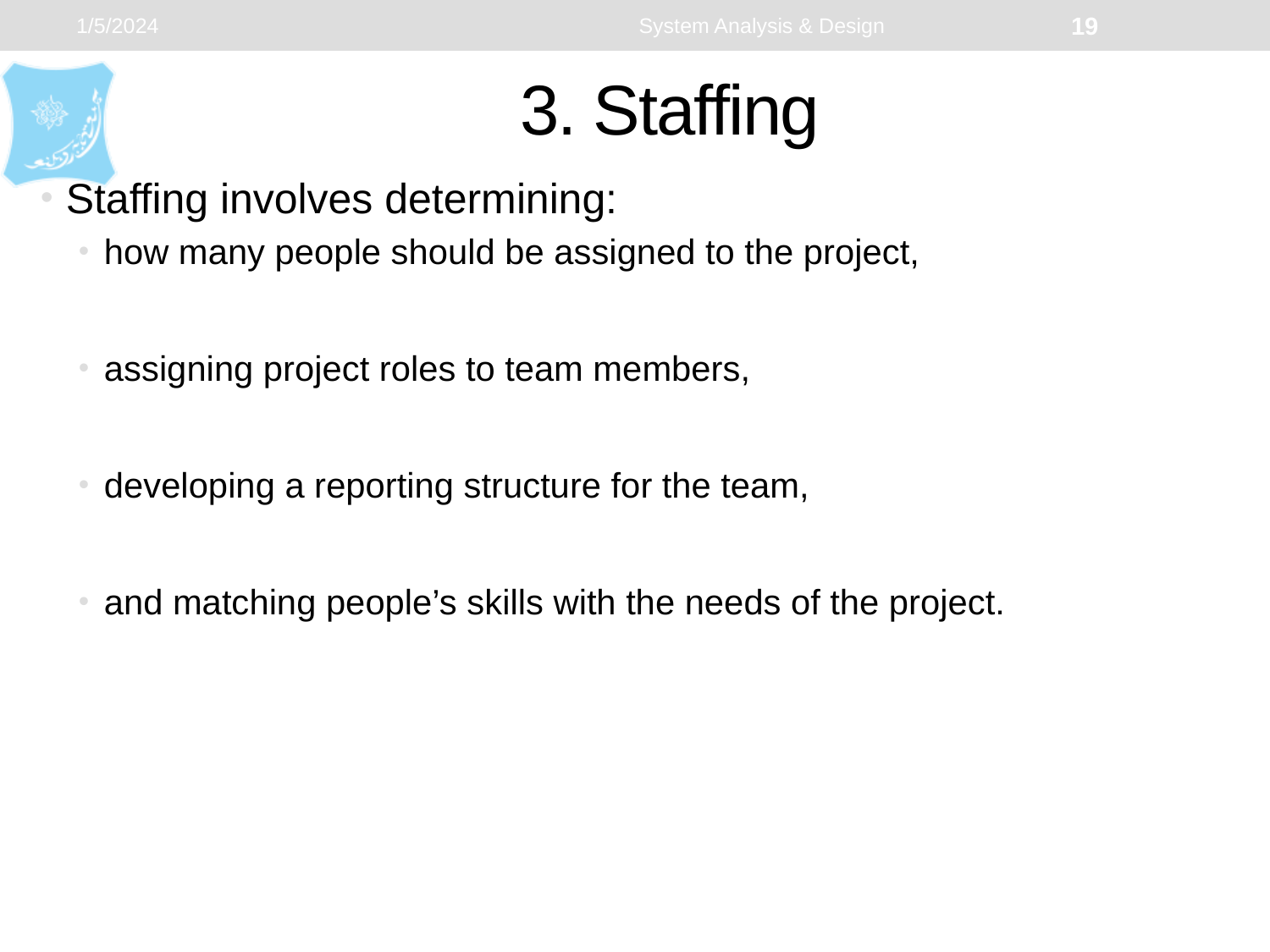

1/5/2024
System Analysis & Design
19
# 3. Staffing
Staffing involves determining:
how many people should be assigned to the project,

assigning project roles to team members,

developing a reporting structure for the team,

and matching people’s skills with the needs of the project.